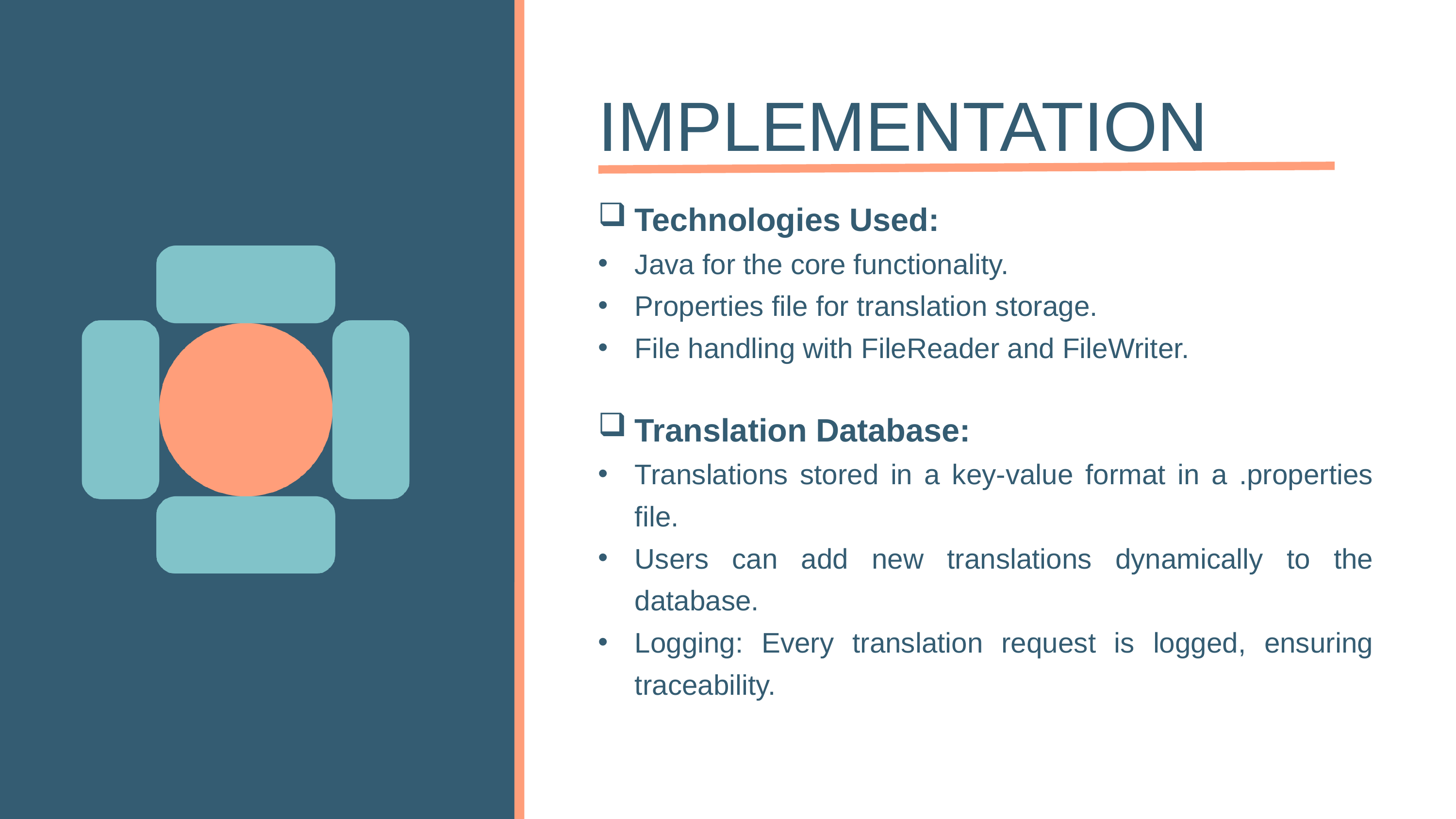

IMPLEMENTATION

Technologies Used:
Java for the core functionality.
Properties file for translation storage.
File handling with FileReader and FileWriter.

Translation Database:
Translations stored in a key-value format in a .properties file.
Users can add new translations dynamically to the database.
Logging: Every translation request is logged, ensuring traceability.